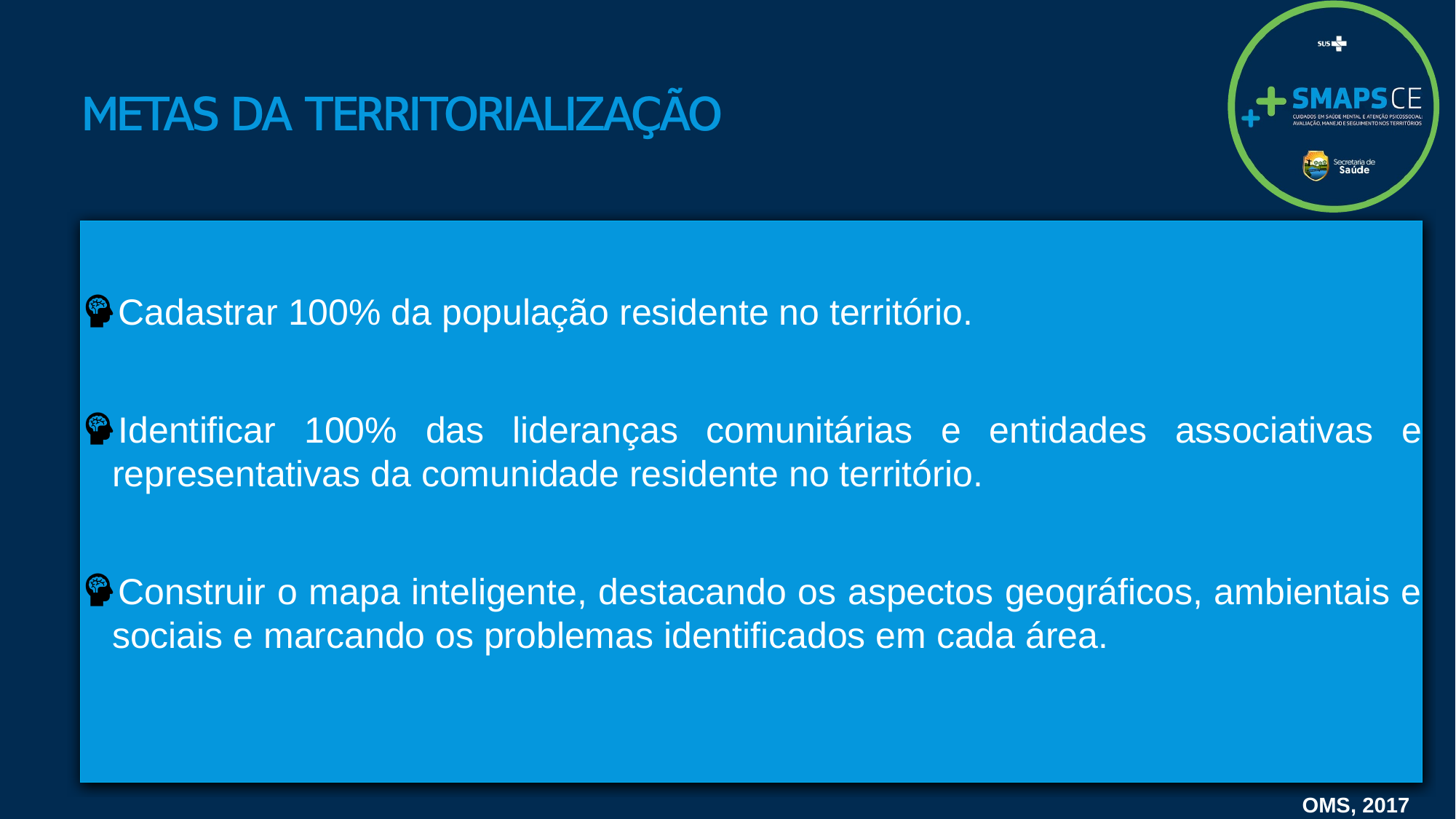

# METAS DA TERRITORIALIZAÇÃO
Cadastrar 100% da população residente no território.

Identificar 100% das lideranças comunitárias e entidades associativas e representativas da comunidade residente no território.

Construir o mapa inteligente, destacando os aspectos geográficos, ambientais e sociais e marcando os problemas identificados em cada área.